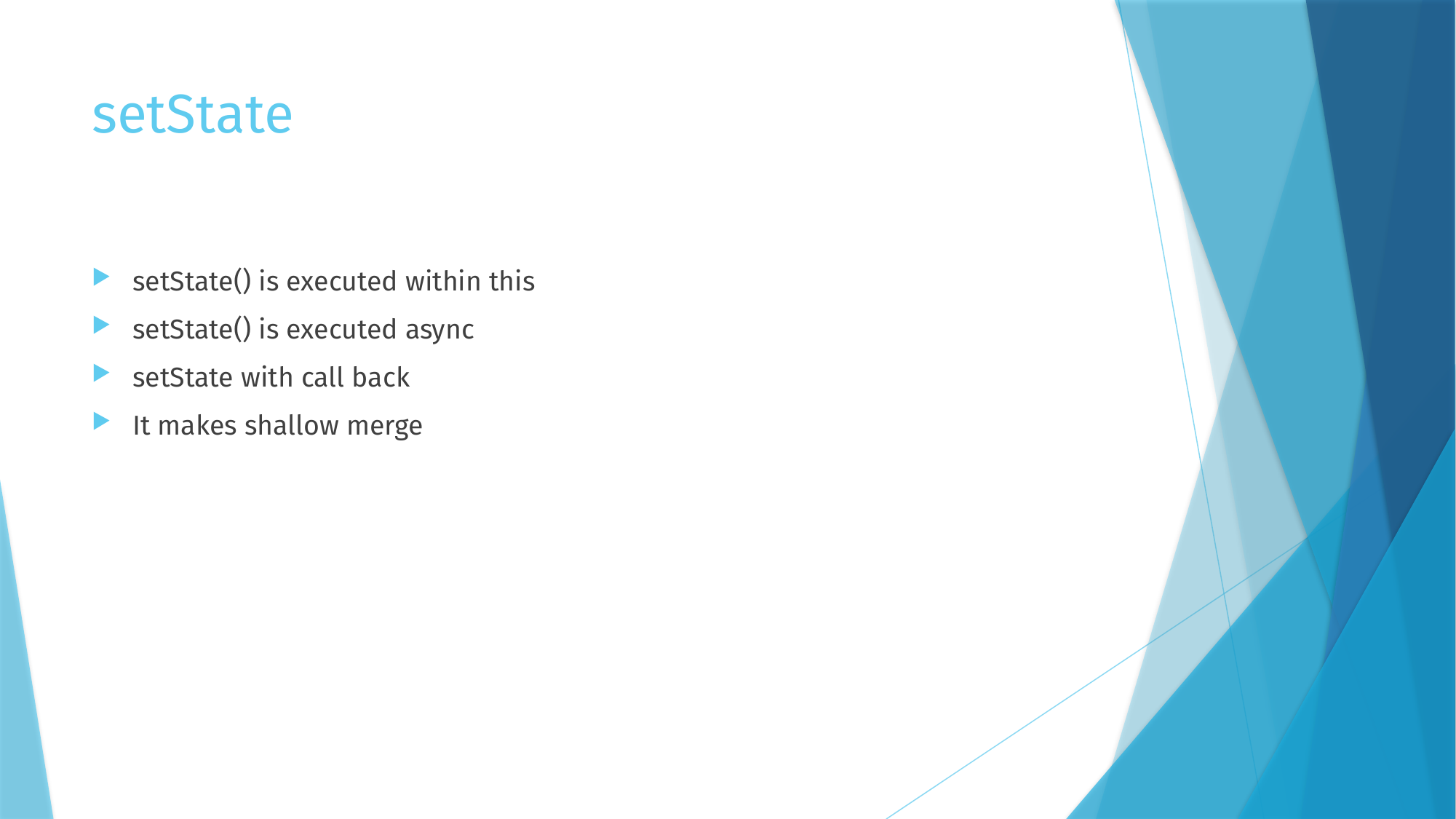

# setState
setState() is executed within this
setState() is executed async
setState with call back
It makes shallow merge